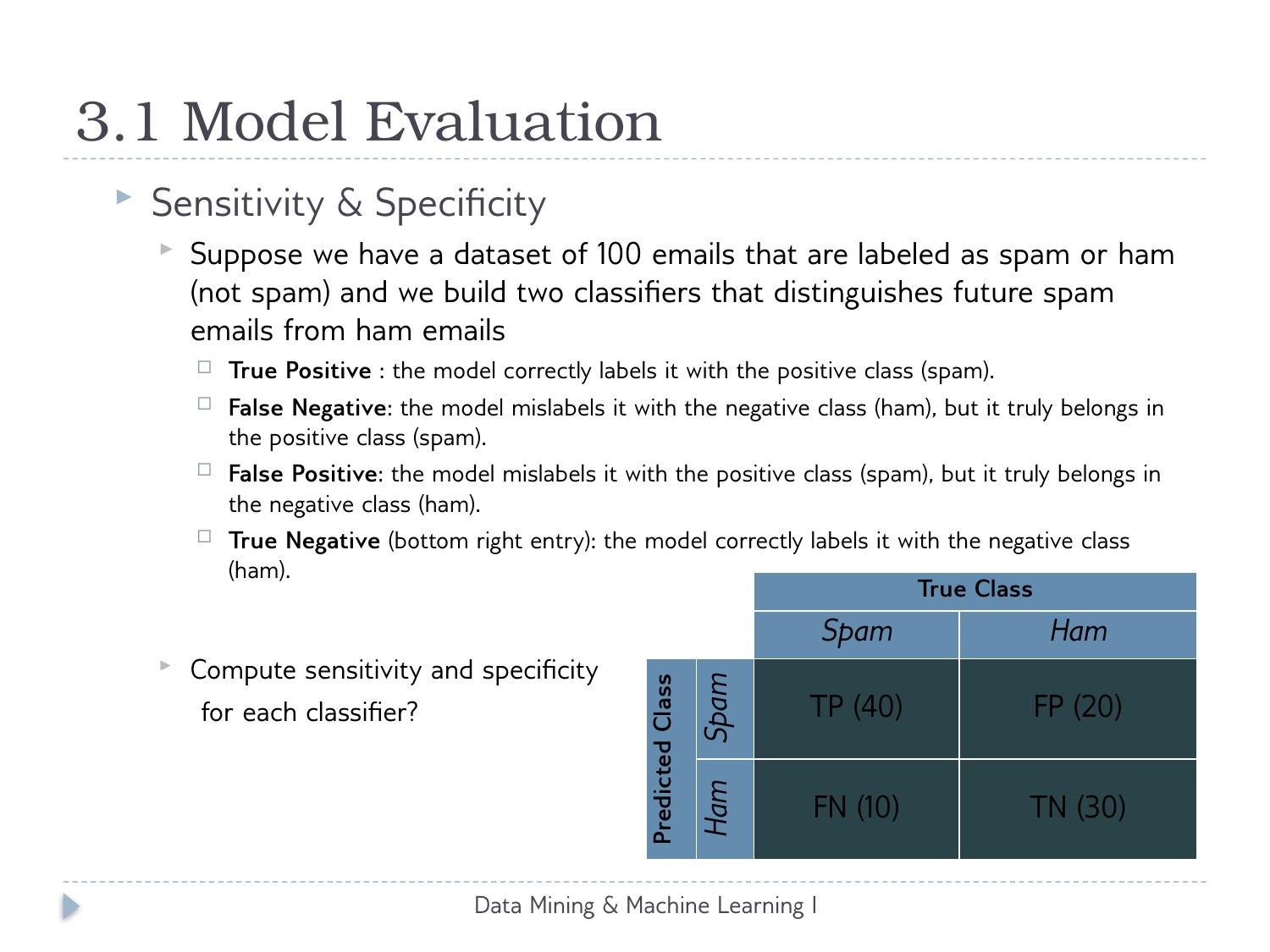

# 3.1 Model Evaluation
Sensitivity & Specificity
Suppose we have a dataset of 100 emails that are labeled as spam or ham (not spam) and we build two classifiers that distinguishes future spam emails from ham emails
True Positive : the model correctly labels it with the positive class (spam).
False Negative: the model mislabels it with the negative class (ham), but it truly belongs in the positive class (spam).
False Positive: the model mislabels it with the positive class (spam), but it truly belongs in the negative class (ham).
True Negative (bottom right entry): the model correctly labels it with the negative class (ham).

Compute sensitivity and specificity
     for each classifier?

|  |  | True Class |  |
| --- | --- | --- | --- |
|  |  | Spam | Ham |
| Predicted Class | Spam | TP (40) | FP (20) |
|  | Ham | FN (10) | TN (30) |
Data Mining & Machine Learning I